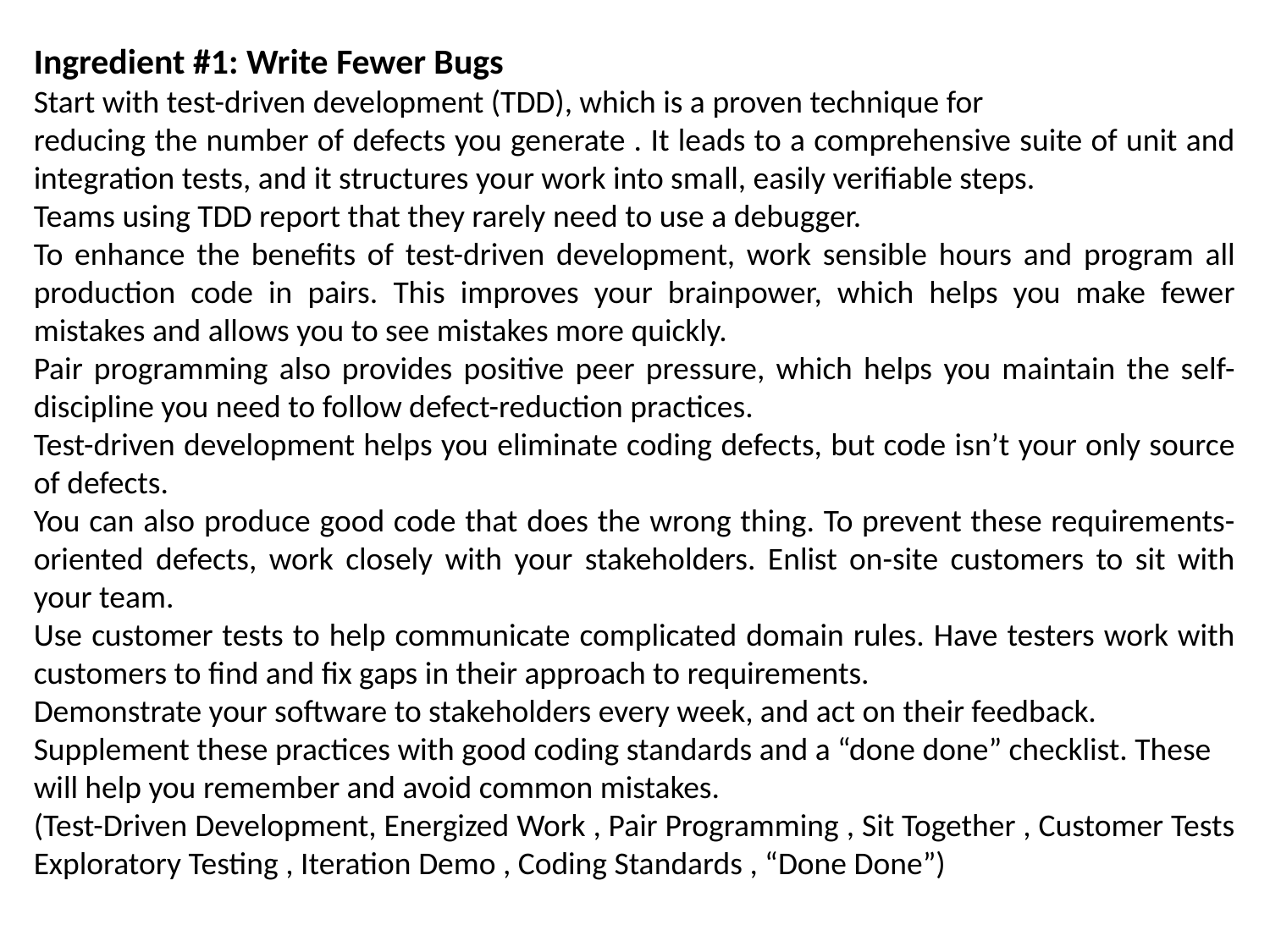

Ingredient #1: Write Fewer Bugs
Start with test-driven development (TDD), which is a proven technique for
reducing the number of defects you generate . It leads to a comprehensive suite of unit and integration tests, and it structures your work into small, easily verifiable steps.
Teams using TDD report that they rarely need to use a debugger.
To enhance the benefits of test-driven development, work sensible hours and program all production code in pairs. This improves your brainpower, which helps you make fewer mistakes and allows you to see mistakes more quickly.
Pair programming also provides positive peer pressure, which helps you maintain the self-discipline you need to follow defect-reduction practices.
Test-driven development helps you eliminate coding defects, but code isn’t your only source of defects.
You can also produce good code that does the wrong thing. To prevent these requirements-oriented defects, work closely with your stakeholders. Enlist on-site customers to sit with your team.
Use customer tests to help communicate complicated domain rules. Have testers work with customers to find and fix gaps in their approach to requirements.
Demonstrate your software to stakeholders every week, and act on their feedback.
Supplement these practices with good coding standards and a “done done” checklist. These
will help you remember and avoid common mistakes.
(Test-Driven Development, Energized Work , Pair Programming , Sit Together , Customer Tests
Exploratory Testing , Iteration Demo , Coding Standards , “Done Done”)